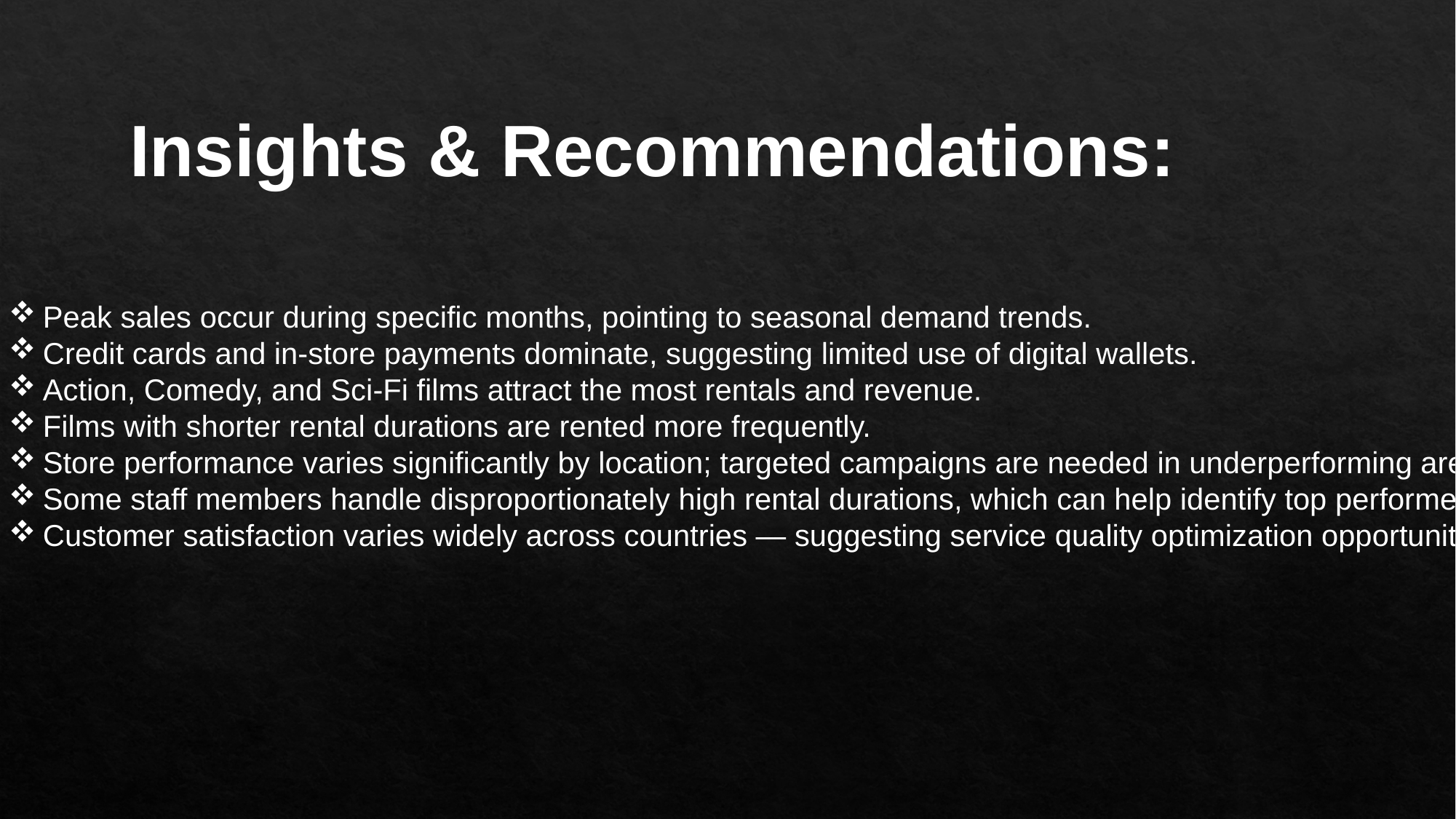

Insights & Recommendations:
Peak sales occur during specific months, pointing to seasonal demand trends.
Credit cards and in-store payments dominate, suggesting limited use of digital wallets.
Action, Comedy, and Sci-Fi films attract the most rentals and revenue.
Films with shorter rental durations are rented more frequently.
Store performance varies significantly by location; targeted campaigns are needed in underperforming areas.
Some staff members handle disproportionately high rental durations, which can help identify top performers.
Customer satisfaction varies widely across countries — suggesting service quality optimization opportunities.